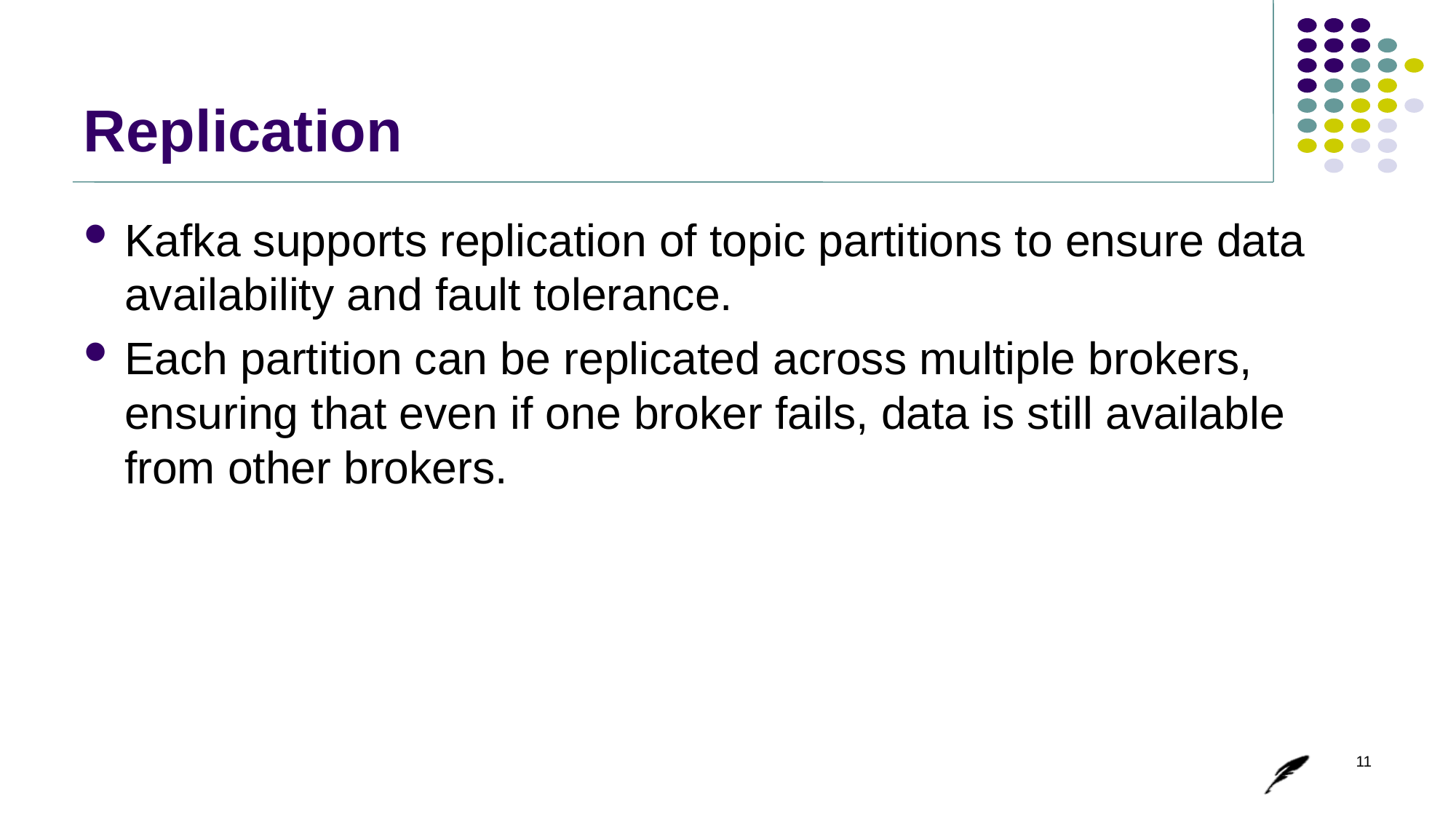

# Replication
Kafka supports replication of topic partitions to ensure data availability and fault tolerance.
Each partition can be replicated across multiple brokers, ensuring that even if one broker fails, data is still available from other brokers.
11